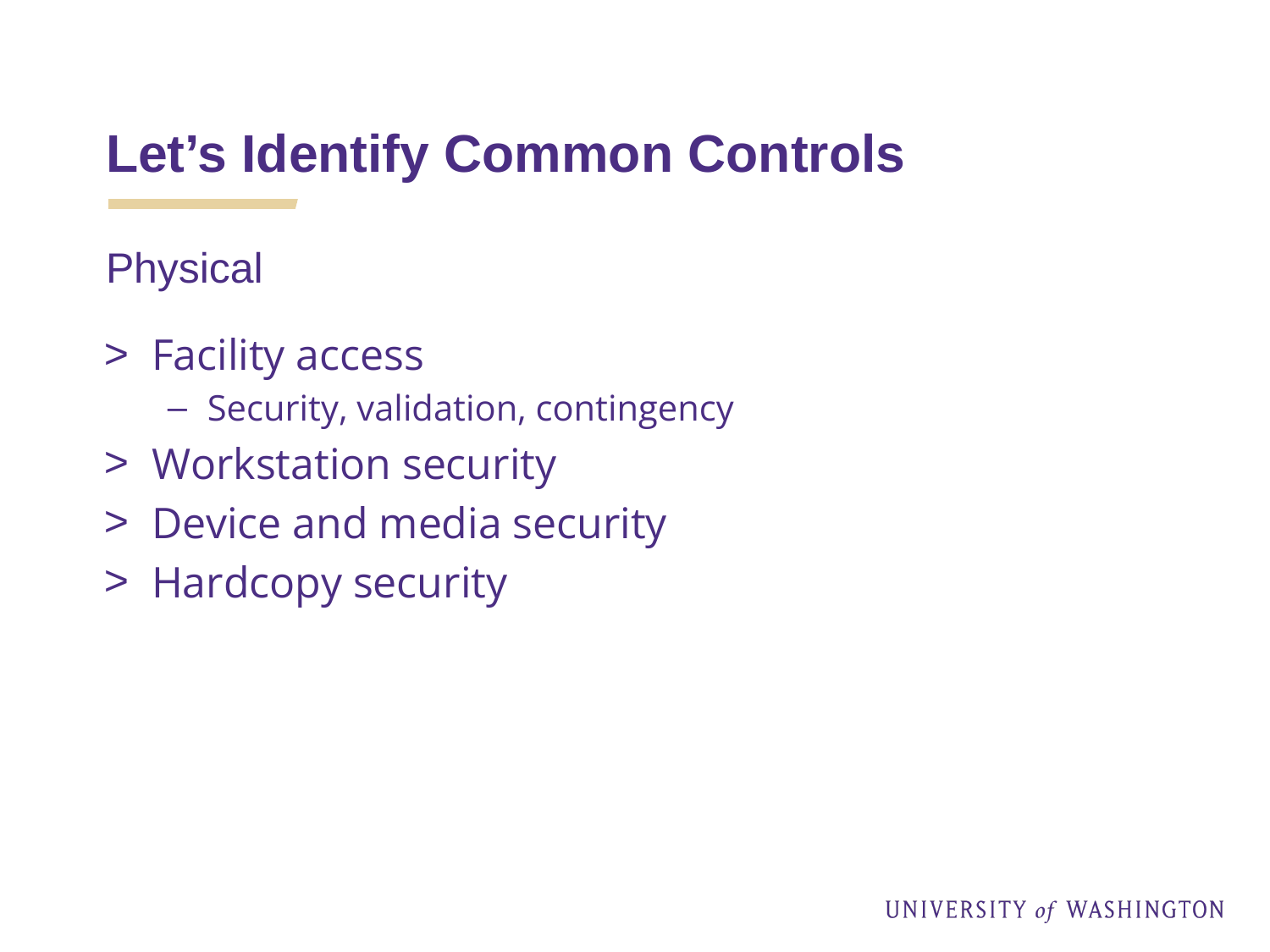

# Let’s Identify Common Controls
Physical
Facility access
Security, validation, contingency
Workstation security
Device and media security
Hardcopy security